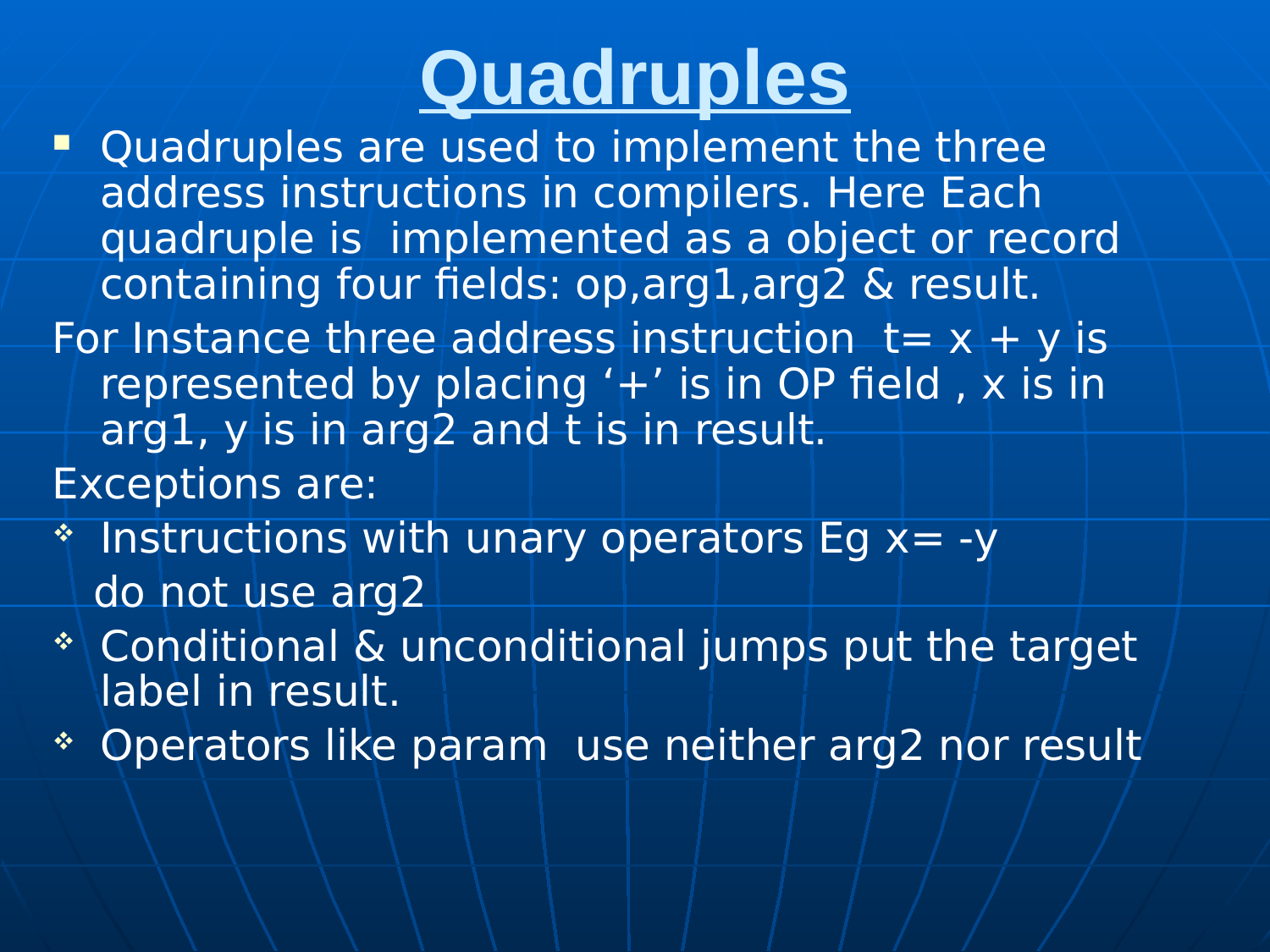

# Quadruples
Quadruples are used to implement the three address instructions in compilers. Here Each quadruple is  implemented as a object or record containing four fields: op,arg1,arg2 & result.
For Instance three address instruction  t= x + y is represented by placing ‘+’ is in OP field , x is in arg1, y is in arg2 and t is in result.
Exceptions are:
Instructions with unary operators Eg x= -y
   do not use arg2
Conditional & unconditional jumps put the target label in result.
Operators like param  use neither arg2 nor result